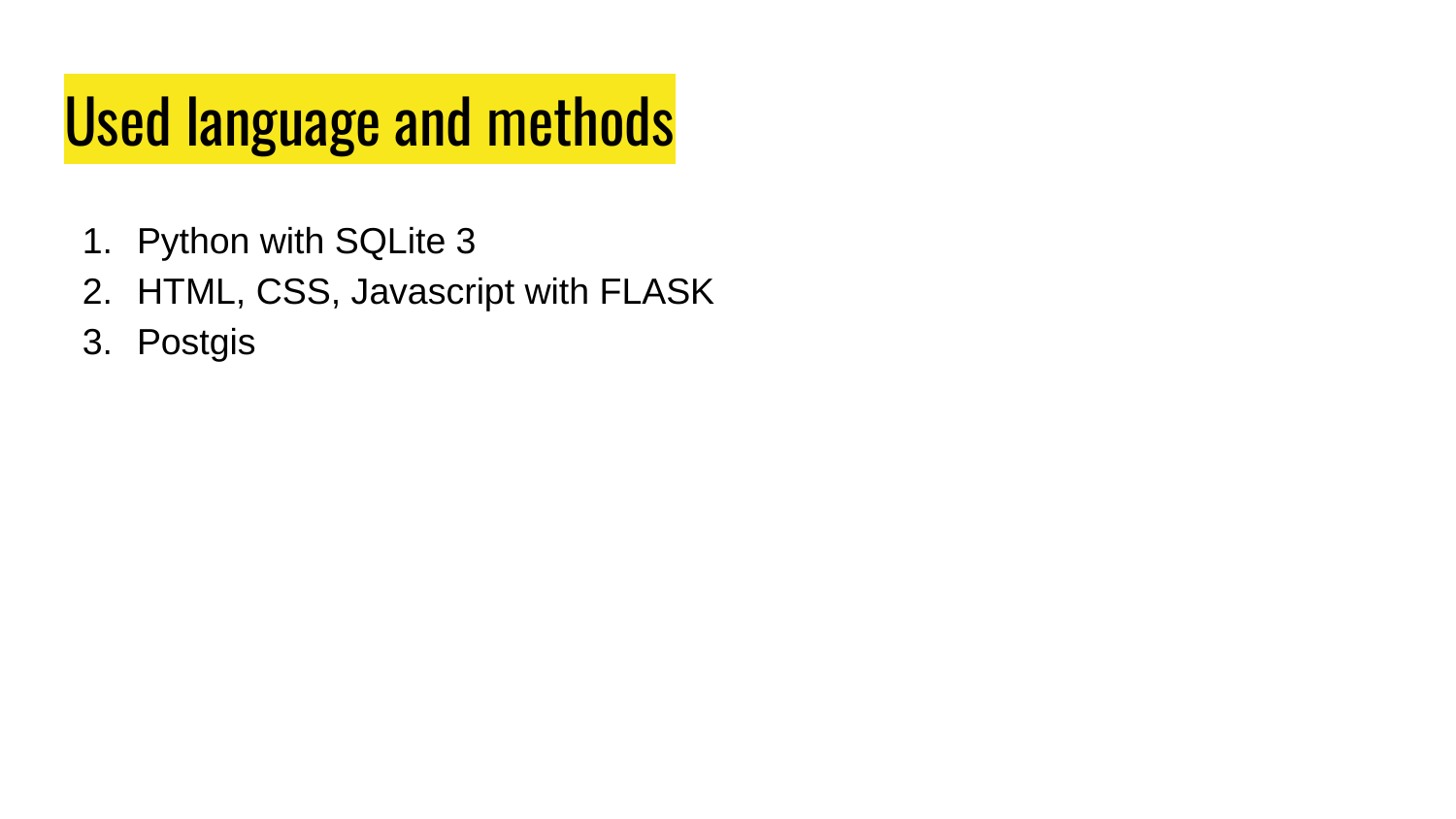

# Used language and methods
Python with SQLite 3
HTML, CSS, Javascript with FLASK
Postgis